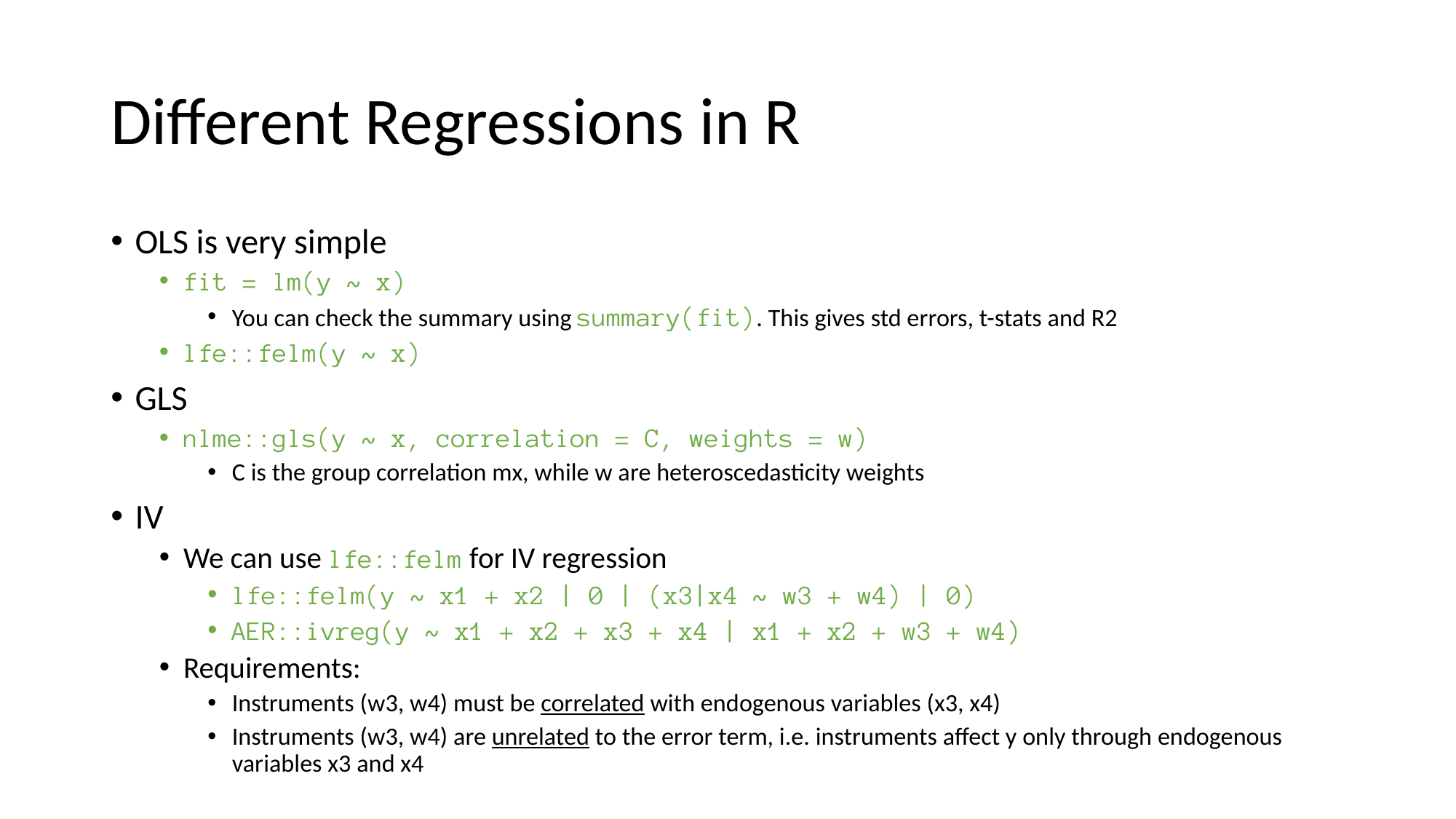

# Different Regressions in R
OLS is very simple
fit = lm(y ~ x)
You can check the summary using summary(fit). This gives std errors, t-stats and R2
lfe::felm(y ~ x)
GLS
nlme::gls(y ~ x, correlation = C, weights = w)
C is the group correlation mx, while w are heteroscedasticity weights
IV
We can use lfe::felm for IV regression
lfe::felm(y ~ x1 + x2 | 0 | (x3|x4 ~ w3 + w4) | 0)
AER::ivreg(y ~ x1 + x2 + x3 + x4 | x1 + x2 + w3 + w4)
Requirements:
Instruments (w3, w4) must be correlated with endogenous variables (x3, x4)
Instruments (w3, w4) are unrelated to the error term, i.e. instruments affect y only through endogenous variables x3 and x4